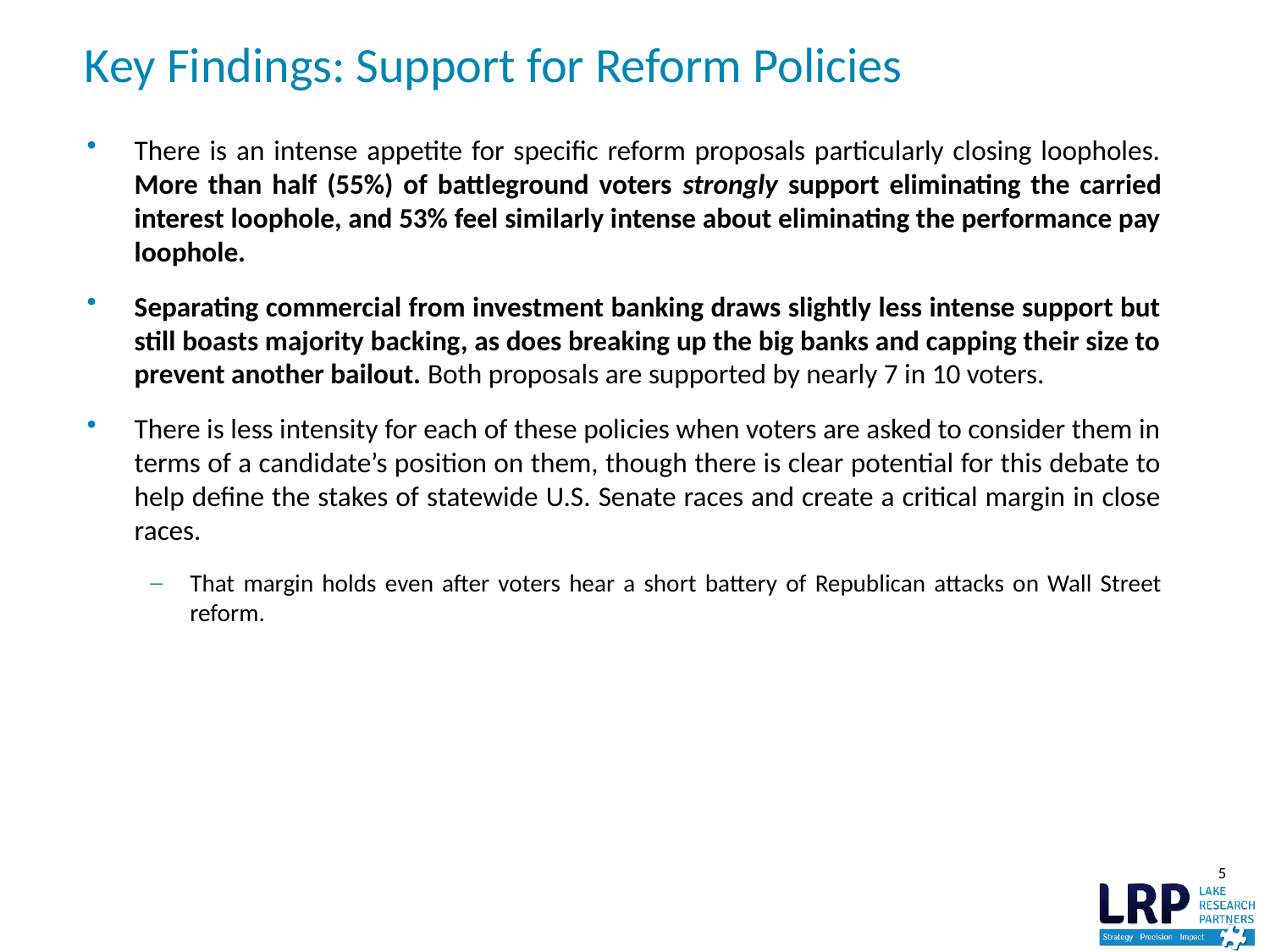

# Key Findings: Support for Reform Policies
There is an intense appetite for specific reform proposals particularly closing loopholes. More than half (55%) of battleground voters strongly support eliminating the carried interest loophole, and 53% feel similarly intense about eliminating the performance pay loophole.
Separating commercial from investment banking draws slightly less intense support but still boasts majority backing, as does breaking up the big banks and capping their size to prevent another bailout. Both proposals are supported by nearly 7 in 10 voters.
There is less intensity for each of these policies when voters are asked to consider them in terms of a candidate’s position on them, though there is clear potential for this debate to help define the stakes of statewide U.S. Senate races and create a critical margin in close races.
That margin holds even after voters hear a short battery of Republican attacks on Wall Street reform.
5